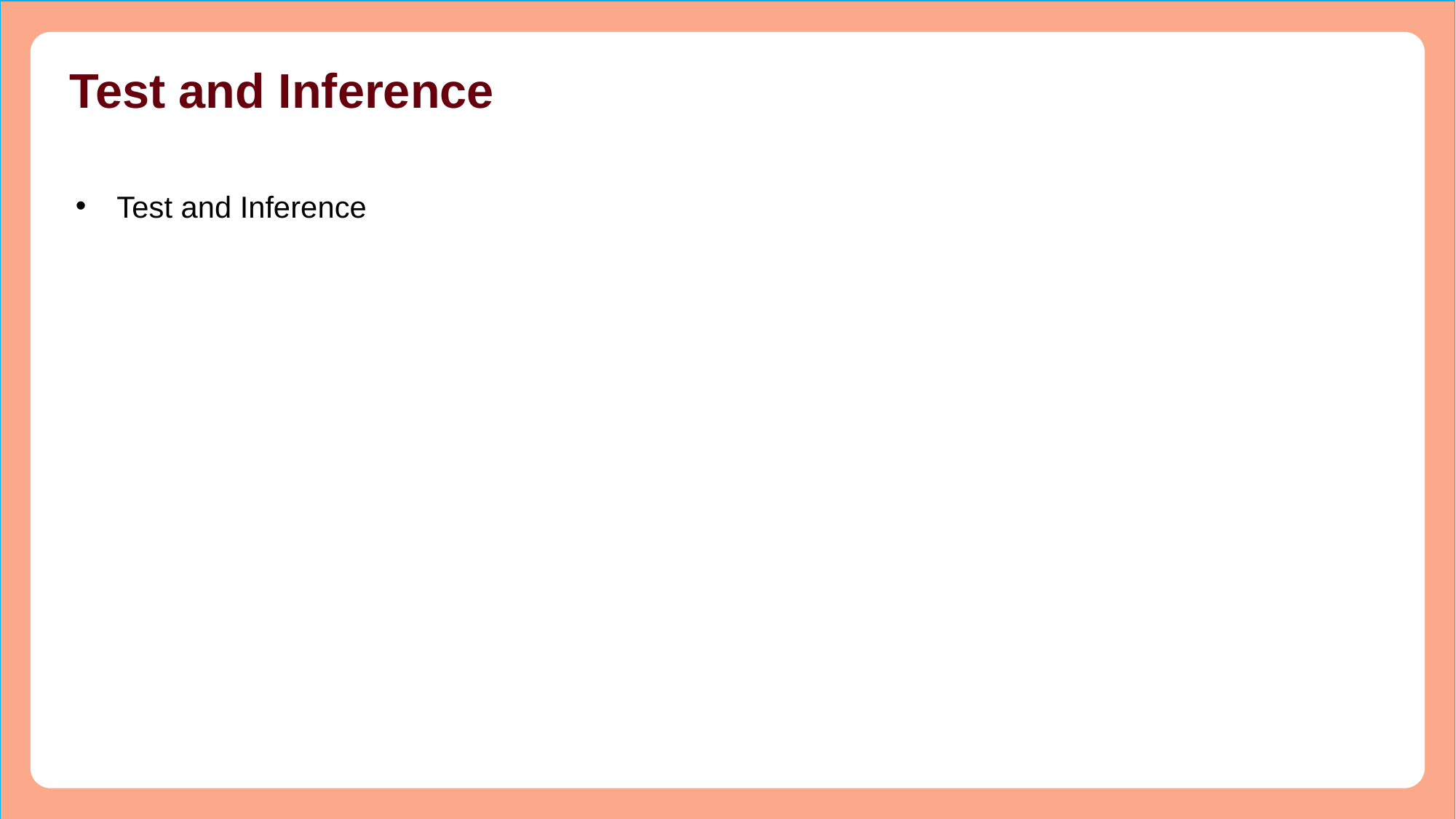

# Test and Inference
Test and Inference